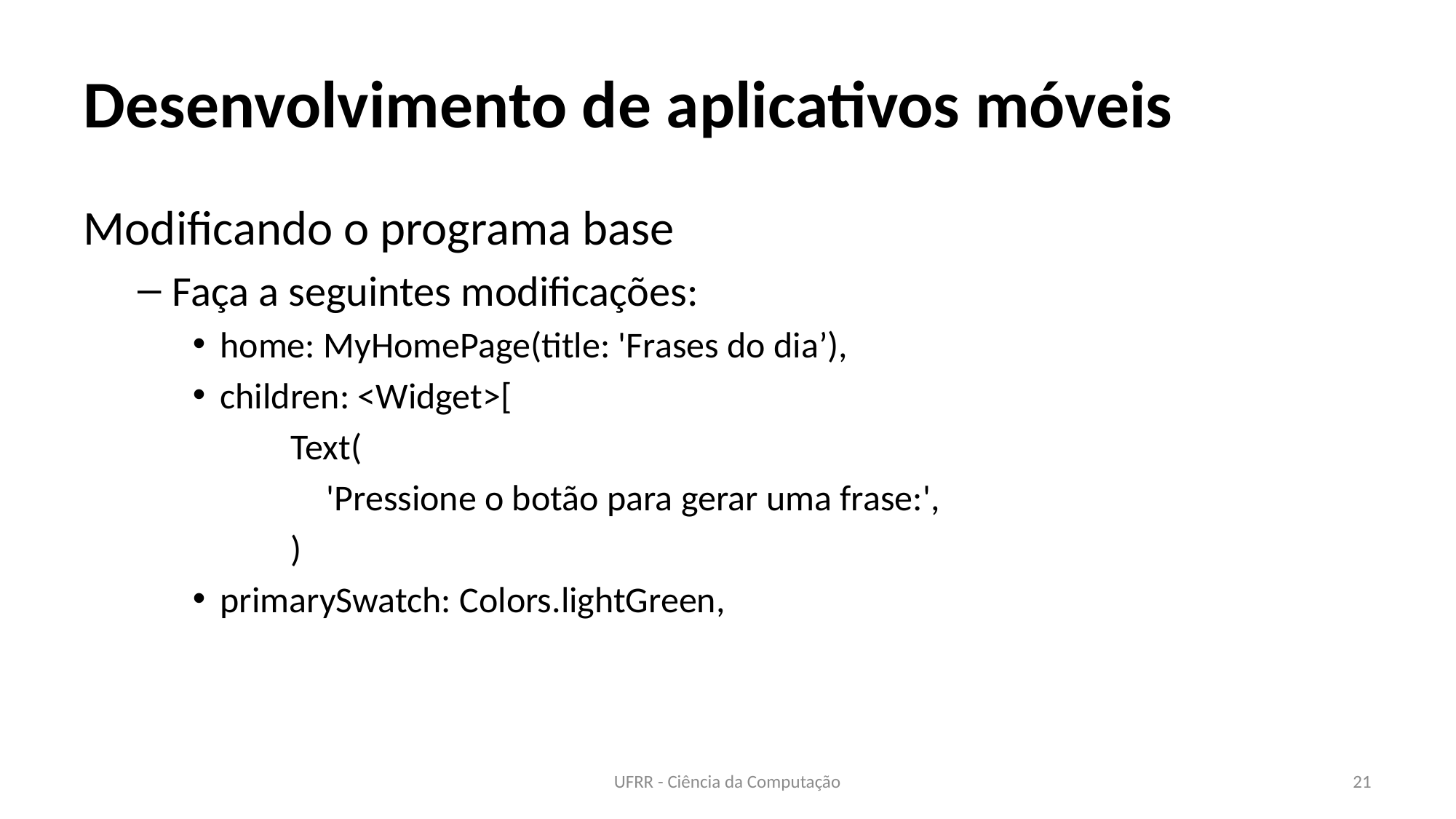

# Desenvolvimento de aplicativos móveis
Modificando o programa base
Faça a seguintes modificações:
home: MyHomePage(title: 'Frases do dia’),
children: <Widget>[
            Text(
	   'Pressione o botão para gerar uma frase:',
            )
primarySwatch: Colors.lightGreen,

UFRR - Ciência da Computação
21